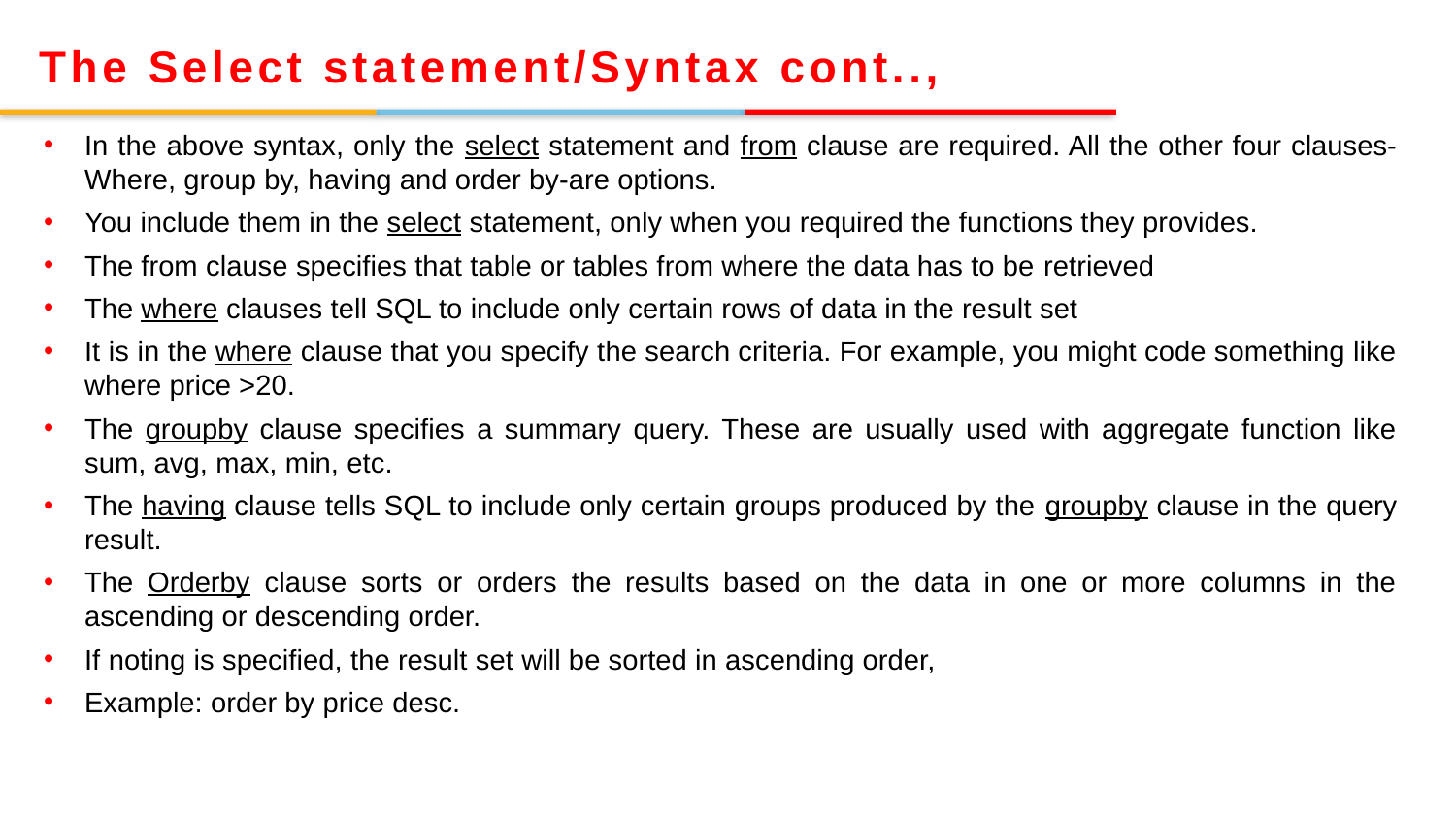

The Select statement/Syntax cont..,
In the above syntax, only the select statement and from clause are required. All the other four clauses- Where, group by, having and order by-are options.
You include them in the select statement, only when you required the functions they provides.
The from clause specifies that table or tables from where the data has to be retrieved
The where clauses tell SQL to include only certain rows of data in the result set
It is in the where clause that you specify the search criteria. For example, you might code something like where price >20.
The groupby clause specifies a summary query. These are usually used with aggregate function like sum, avg, max, min, etc.
The having clause tells SQL to include only certain groups produced by the groupby clause in the query result.
The Orderby clause sorts or orders the results based on the data in one or more columns in the ascending or descending order.
If noting is specified, the result set will be sorted in ascending order,
Example: order by price desc.